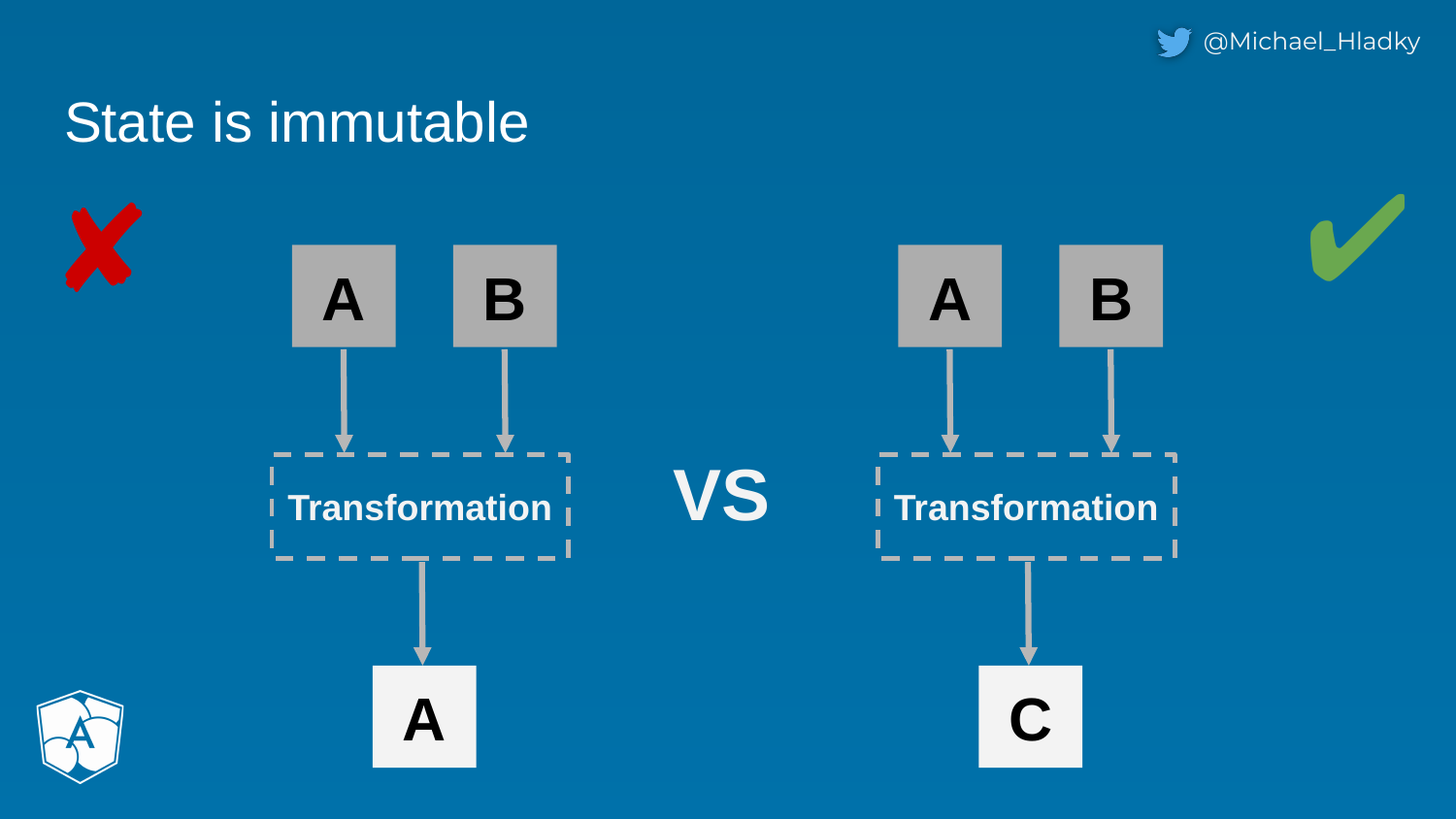

# State is immutable
✔
✘
A
B
Transformation
A
A
B
Transformation
C
VS